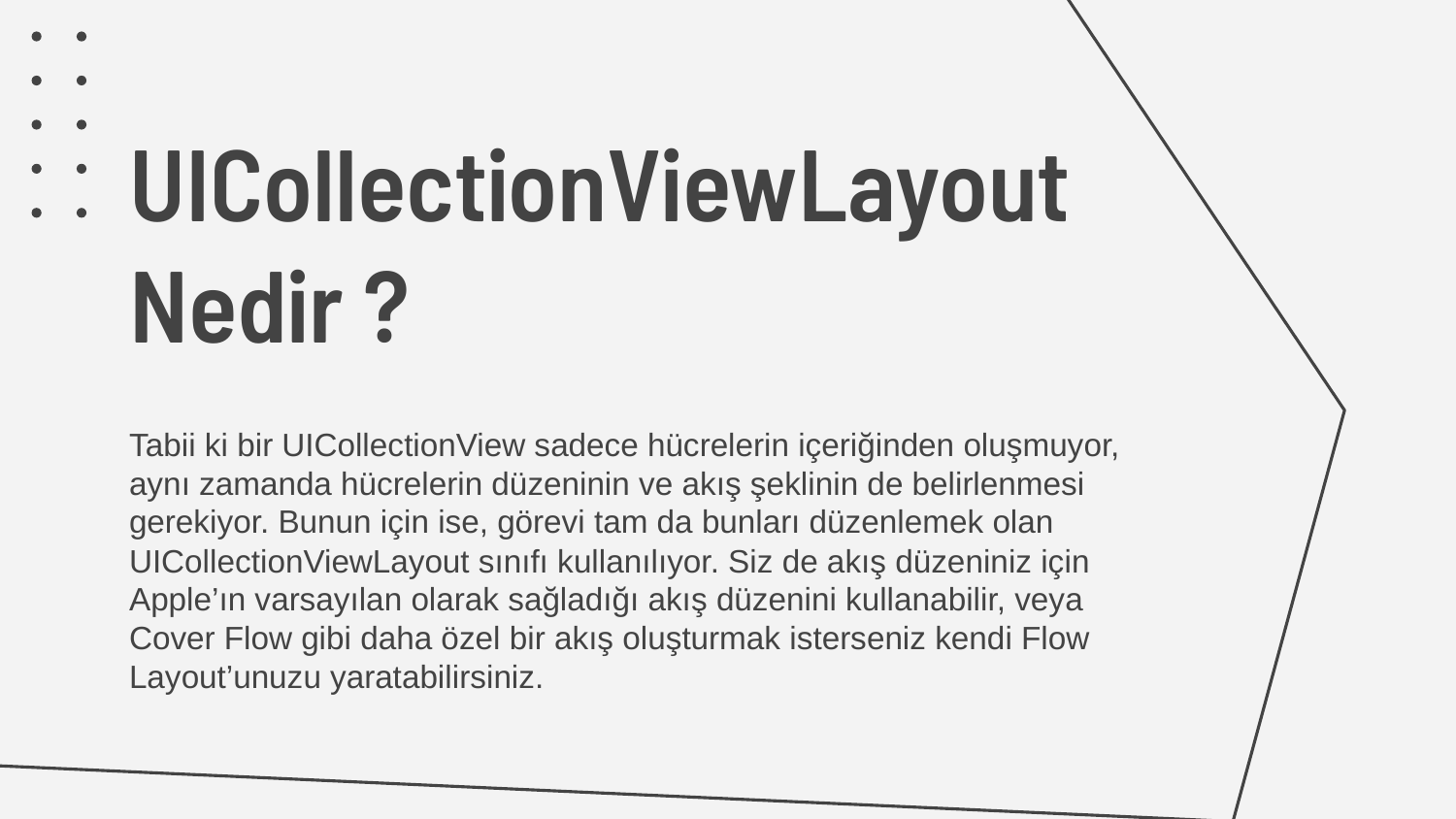

# UICollectionViewLayout Nedir ?
Tabii ki bir UICollectionView sadece hücrelerin içeriğinden oluşmuyor, aynı zamanda hücrelerin düzeninin ve akış şeklinin de belirlenmesi gerekiyor. Bunun için ise, görevi tam da bunları düzenlemek olan UICollectionViewLayout sınıfı kullanılıyor. Siz de akış düzeniniz için Apple’ın varsayılan olarak sağladığı akış düzenini kullanabilir, veya Cover Flow gibi daha özel bir akış oluşturmak isterseniz kendi Flow Layout’unuzu yaratabilirsiniz.